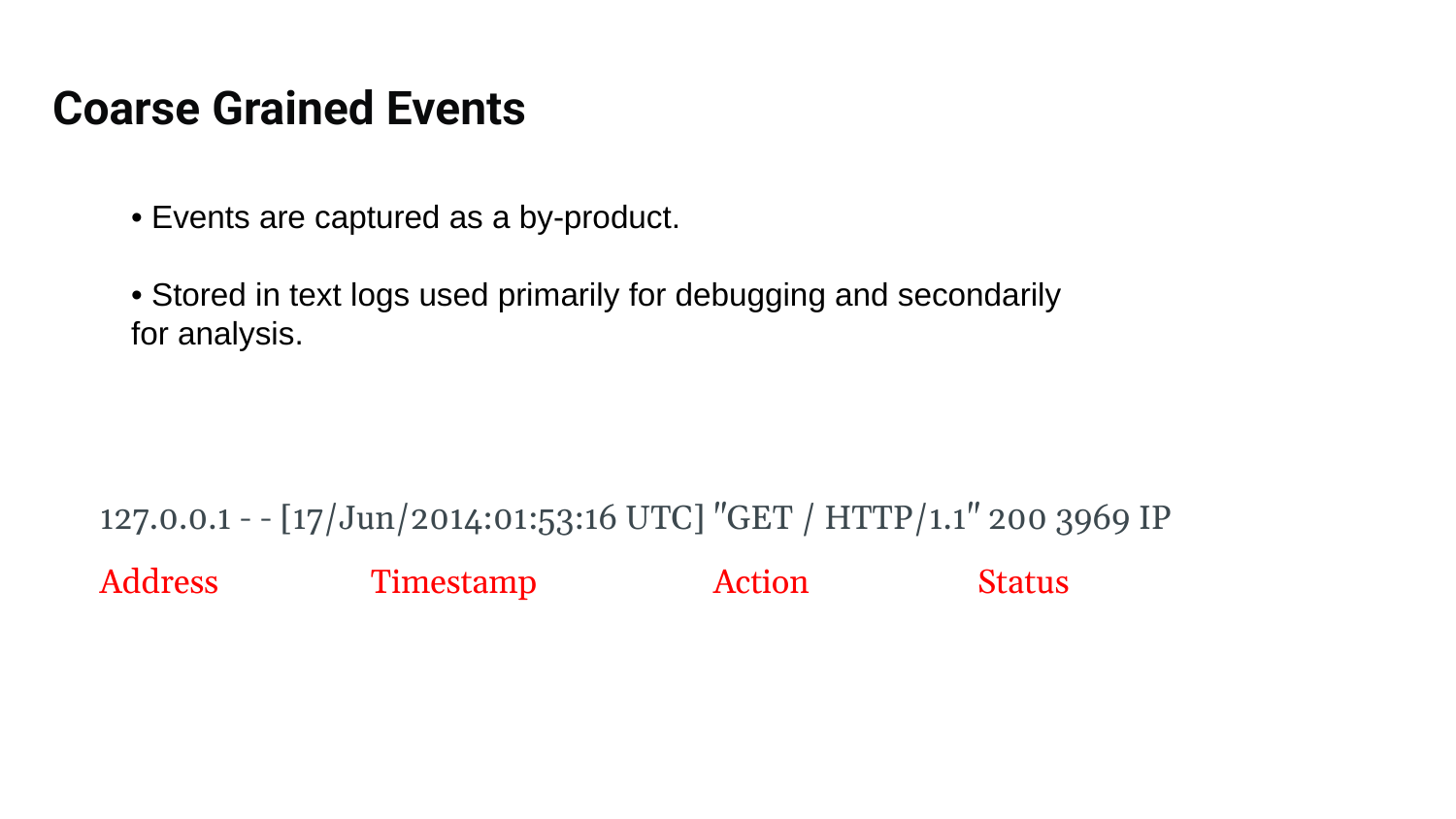

# Coarse Grained Events
• Events are captured as a by-product.

• Stored in text logs used primarily for debugging and secondarily for analysis.
127.0.0.1 - - [17/Jun/2014:01:53:16 UTC] "GET / HTTP/1.1" 200 3969 IP Address                   Timestamp                      Action                     Status